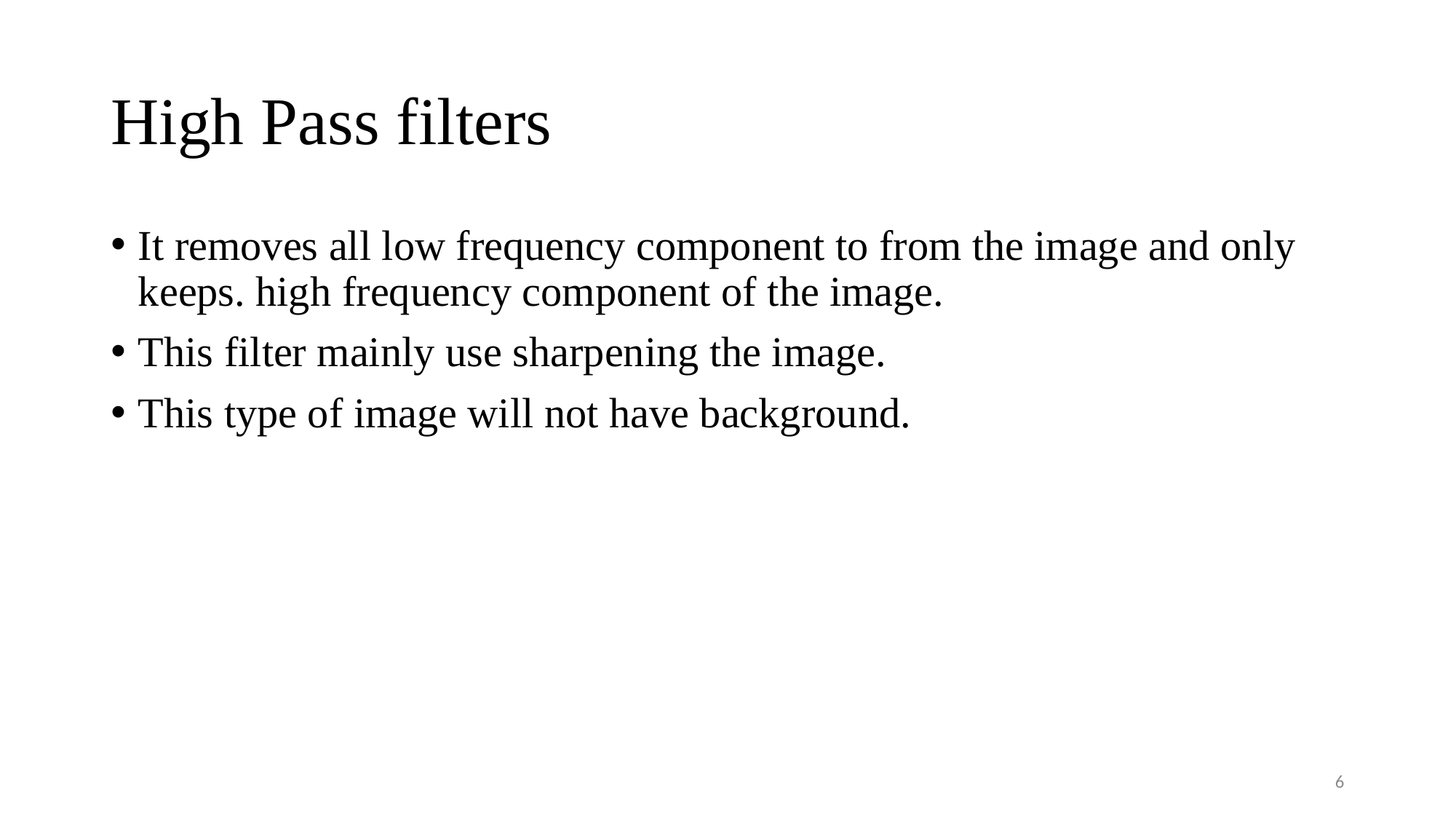

# High Pass filters
It removes all low frequency component to from the image and only keeps. high frequency component of the image.
This filter mainly use sharpening the image.
This type of image will not have background.
6